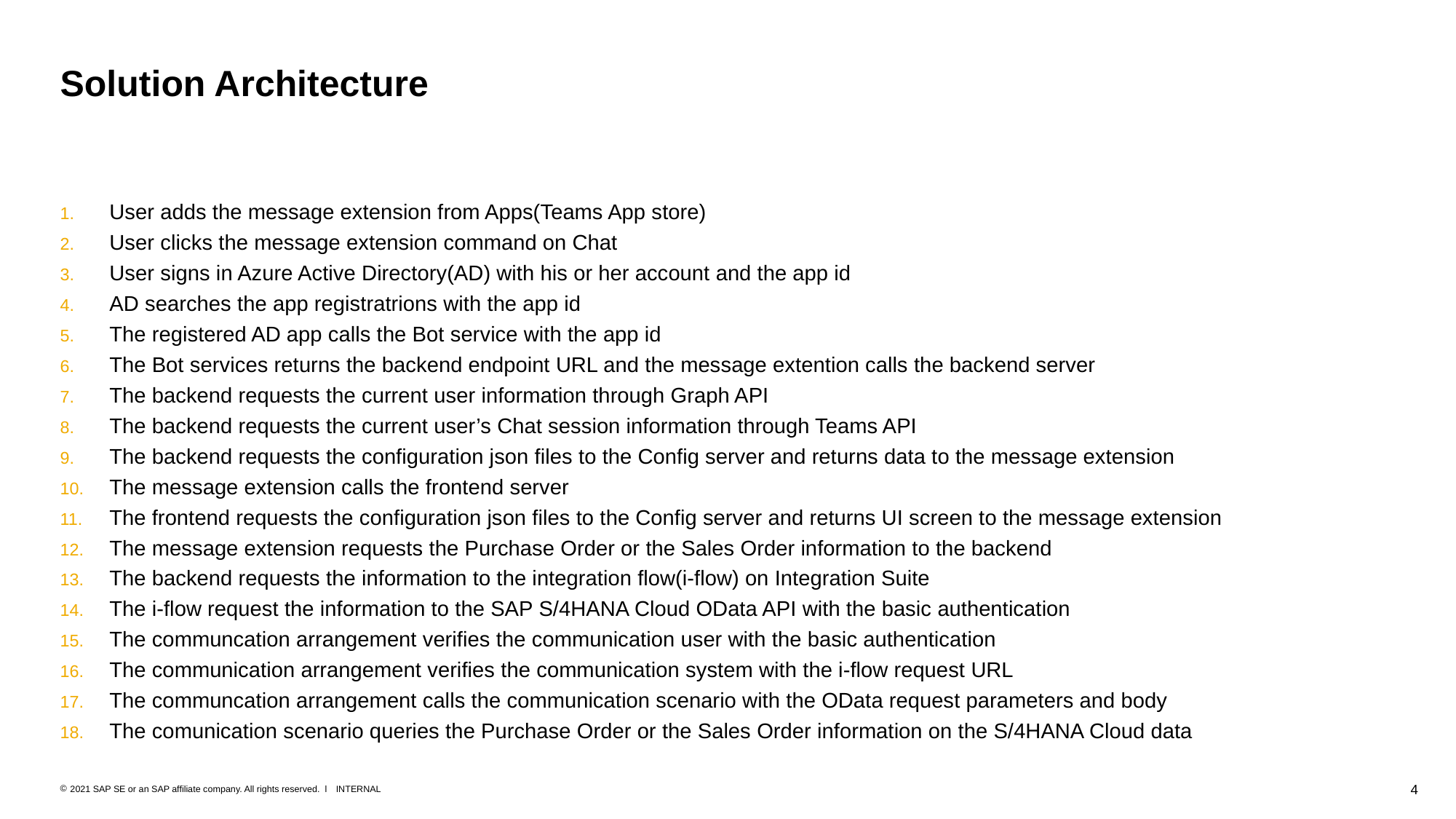

# Solution Architecture
User adds the message extension from Apps(Teams App store)
User clicks the message extension command on Chat
User signs in Azure Active Directory(AD) with his or her account and the app id
AD searches the app registratrions with the app id
The registered AD app calls the Bot service with the app id
The Bot services returns the backend endpoint URL and the message extention calls the backend server
The backend requests the current user information through Graph API
The backend requests the current user’s Chat session information through Teams API
The backend requests the configuration json files to the Config server and returns data to the message extension
The message extension calls the frontend server
The frontend requests the configuration json files to the Config server and returns UI screen to the message extension
The message extension requests the Purchase Order or the Sales Order information to the backend
The backend requests the information to the integration flow(i-flow) on Integration Suite
The i-flow request the information to the SAP S/4HANA Cloud OData API with the basic authentication
The communcation arrangement verifies the communication user with the basic authentication
The communication arrangement verifies the communication system with the i-flow request URL
The communcation arrangement calls the communication scenario with the OData request parameters and body
The comunication scenario queries the Purchase Order or the Sales Order information on the S/4HANA Cloud data